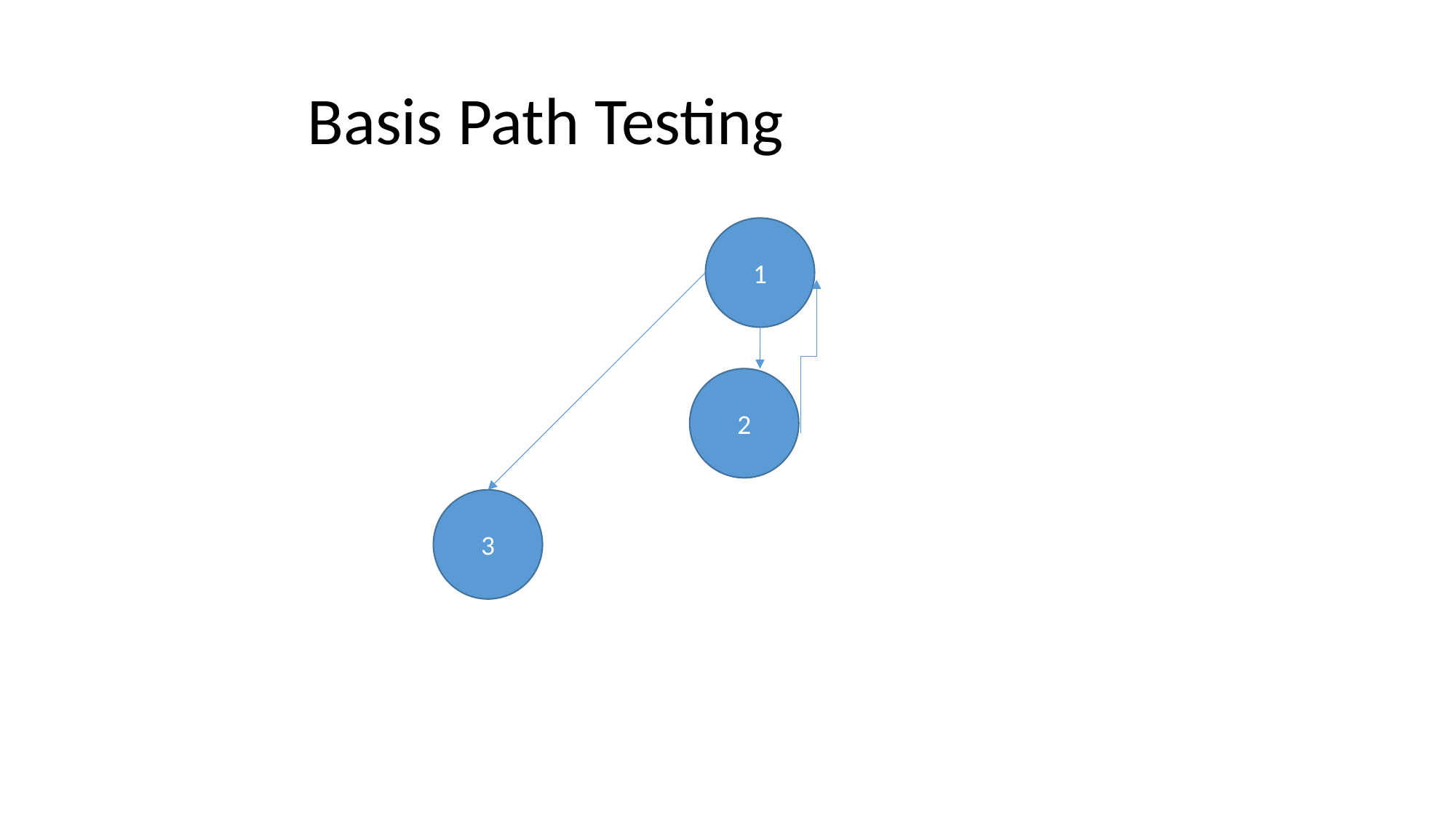

# Basis Path Testing

1
2
3